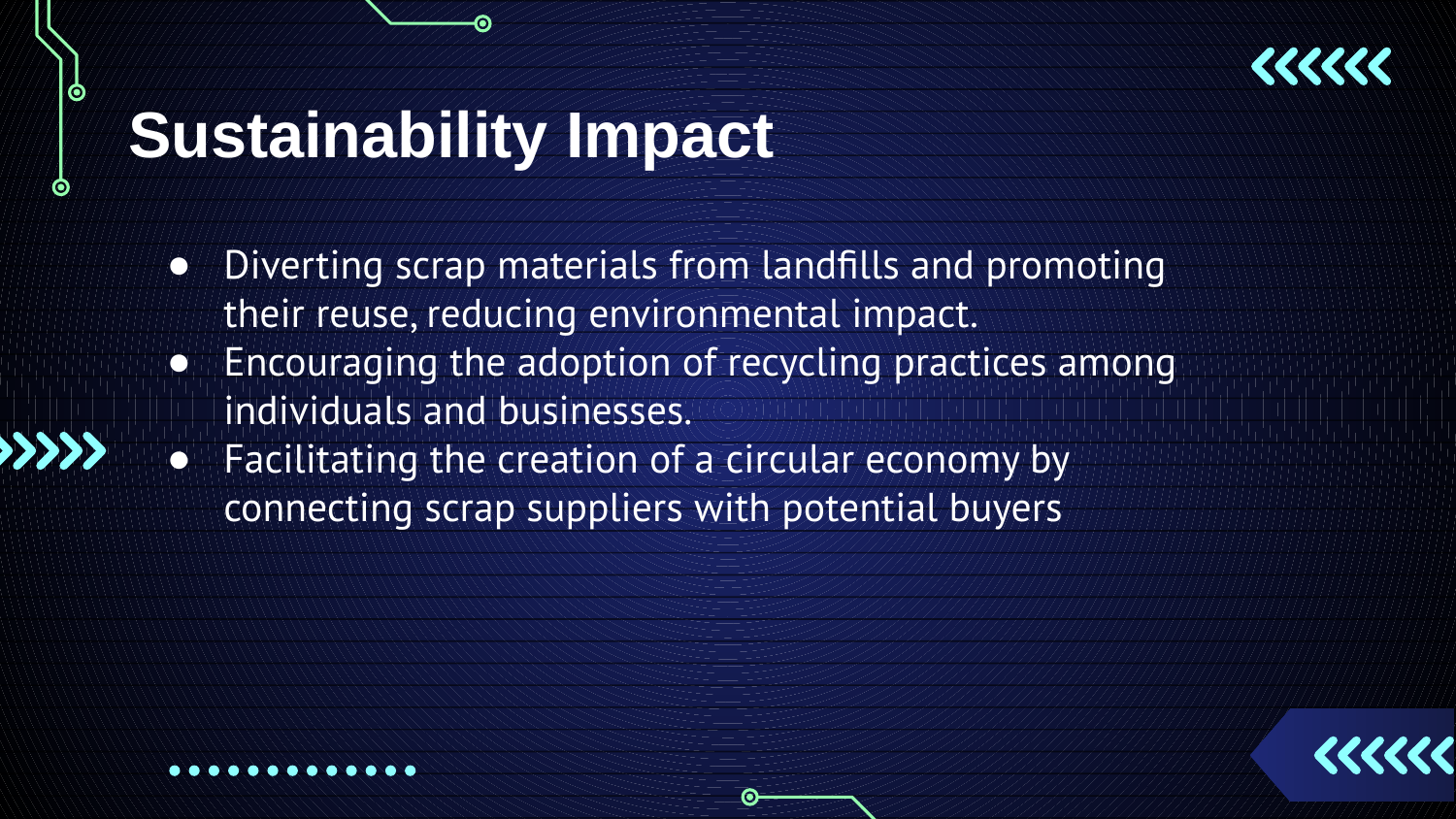

# Sustainability Impact
Diverting scrap materials from landfills and promoting their reuse, reducing environmental impact.
Encouraging the adoption of recycling practices among individuals and businesses.
Facilitating the creation of a circular economy by connecting scrap suppliers with potential buyers